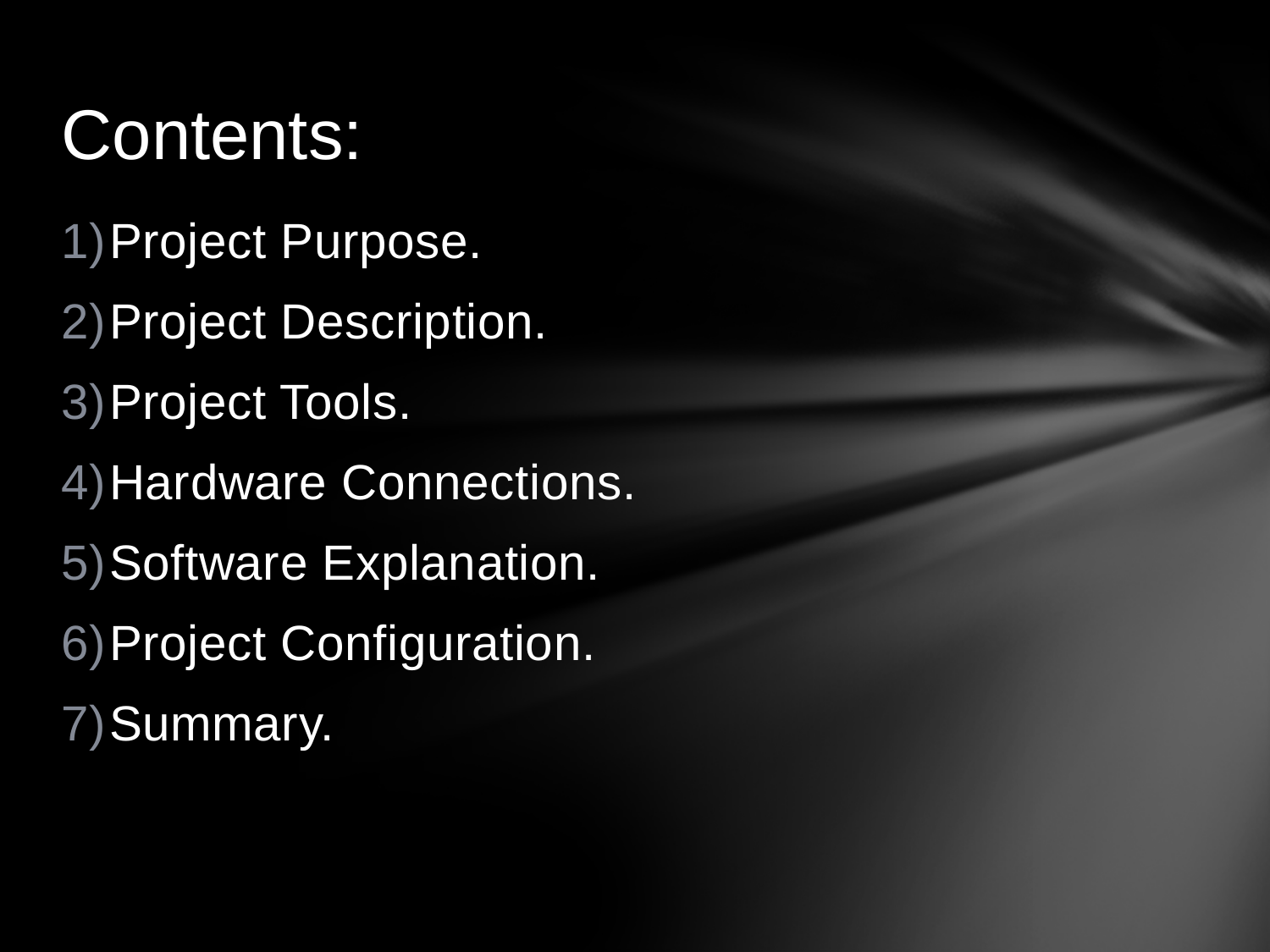

# Contents:
Project Purpose.
Project Description.
Project Tools.
Hardware Connections.
Software Explanation.
Project Configuration.
Summary.